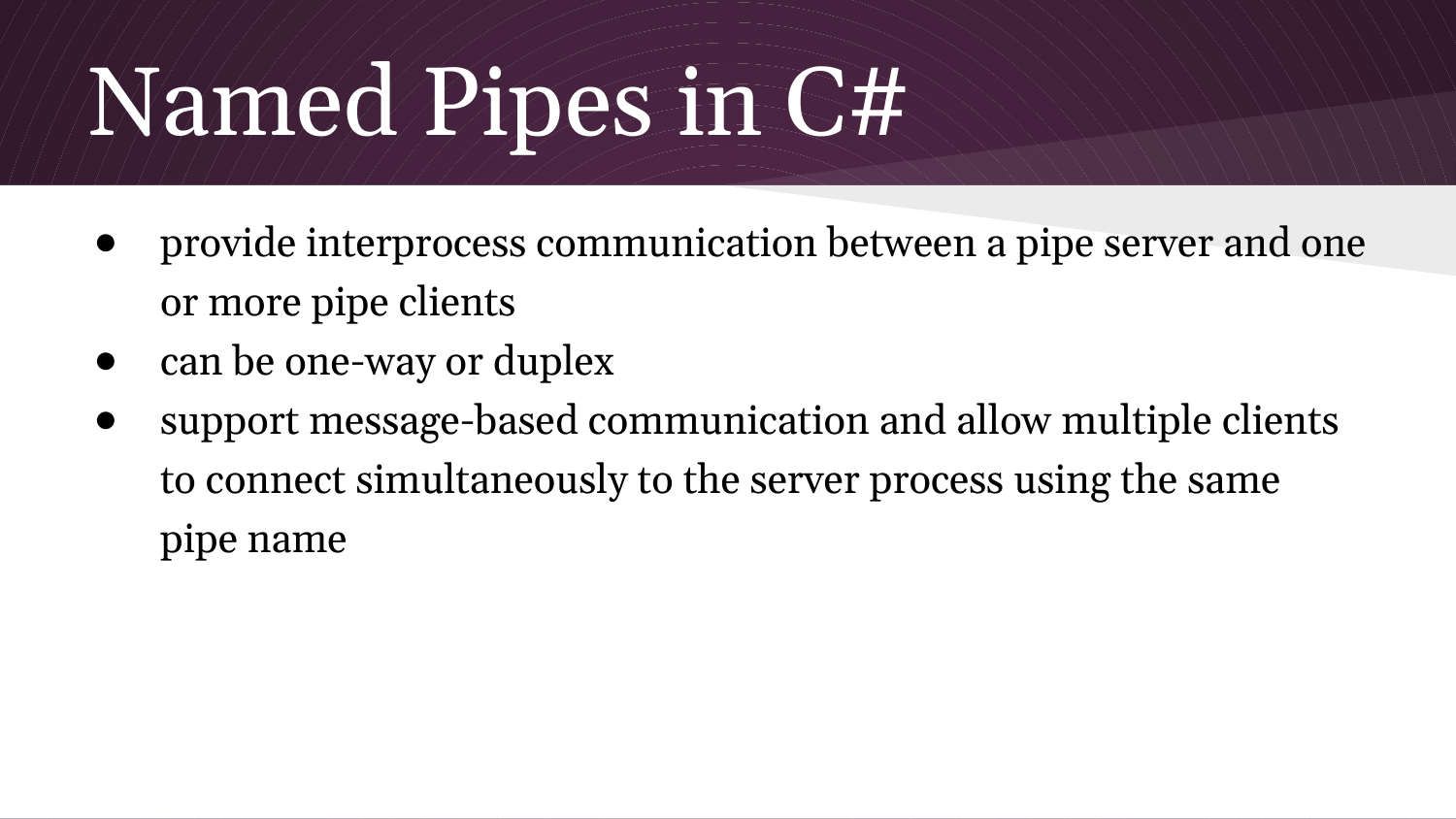

# Named Pipes in C#
provide interprocess communication between a pipe server and one or more pipe clients
can be one-way or duplex
support message-based communication and allow multiple clients to connect simultaneously to the server process using the same pipe name